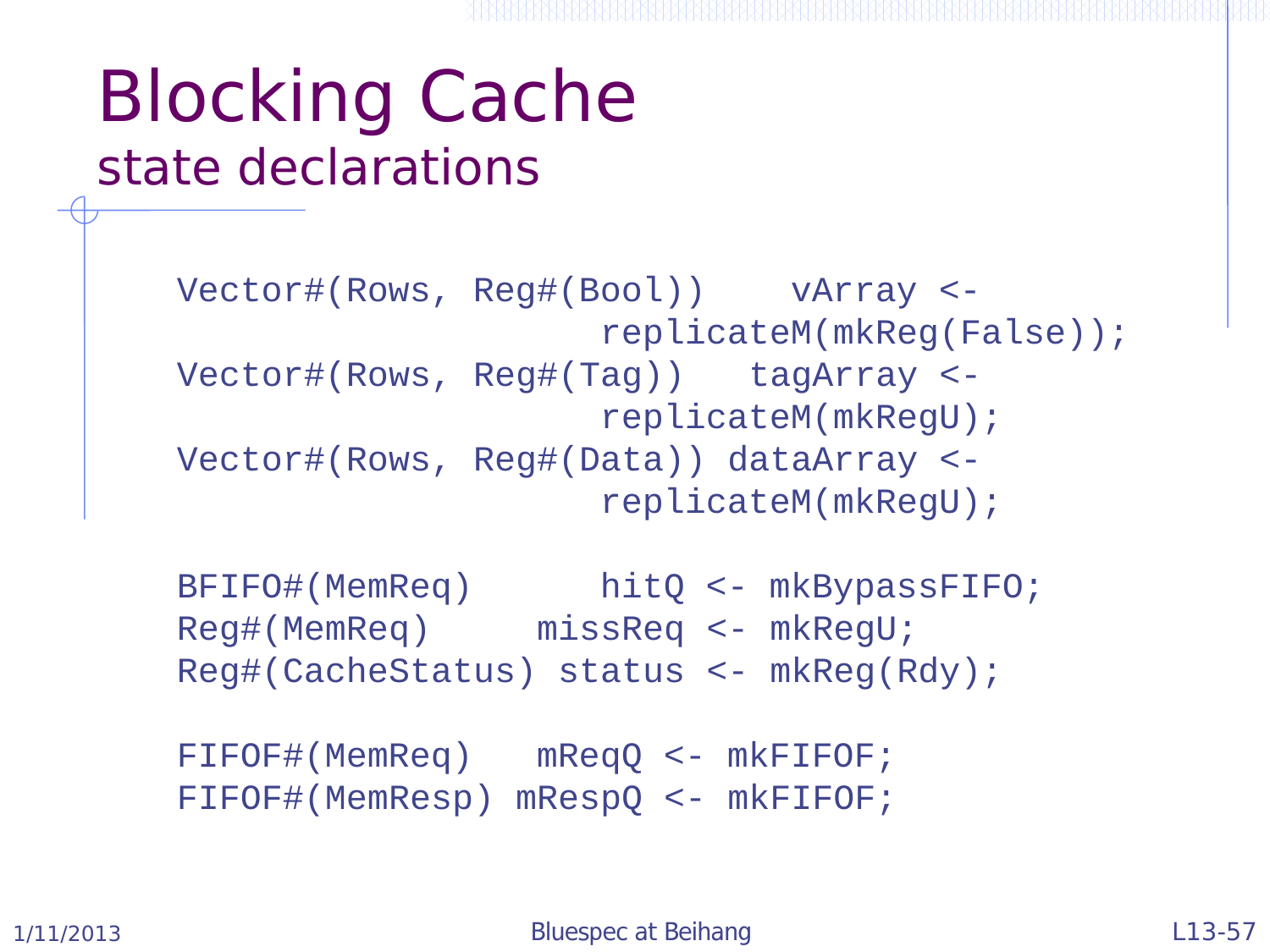

# Blocking Cache state declarations
    Vector#(Rows, Reg#(Bool))    vArray <-
				replicateM(mkReg(False));
    Vector#(Rows, Reg#(Tag))   tagArray <-
				replicateM(mkRegU);
    Vector#(Rows, Reg#(Data)) dataArray <-
				replicateM(mkRegU);
    BFIFO#(MemReq)      hitQ <- mkBypassFIFO;
    Reg#(MemReq)     missReq <- mkRegU;
    Reg#(CacheStatus) status <- mkReg(Rdy);
    FIFOF#(MemReq)   mReqQ <- mkFIFOF;
    FIFOF#(MemResp) mRespQ <- mkFIFOF;

1/11/2013
Bluespec at Beihang
L13-57